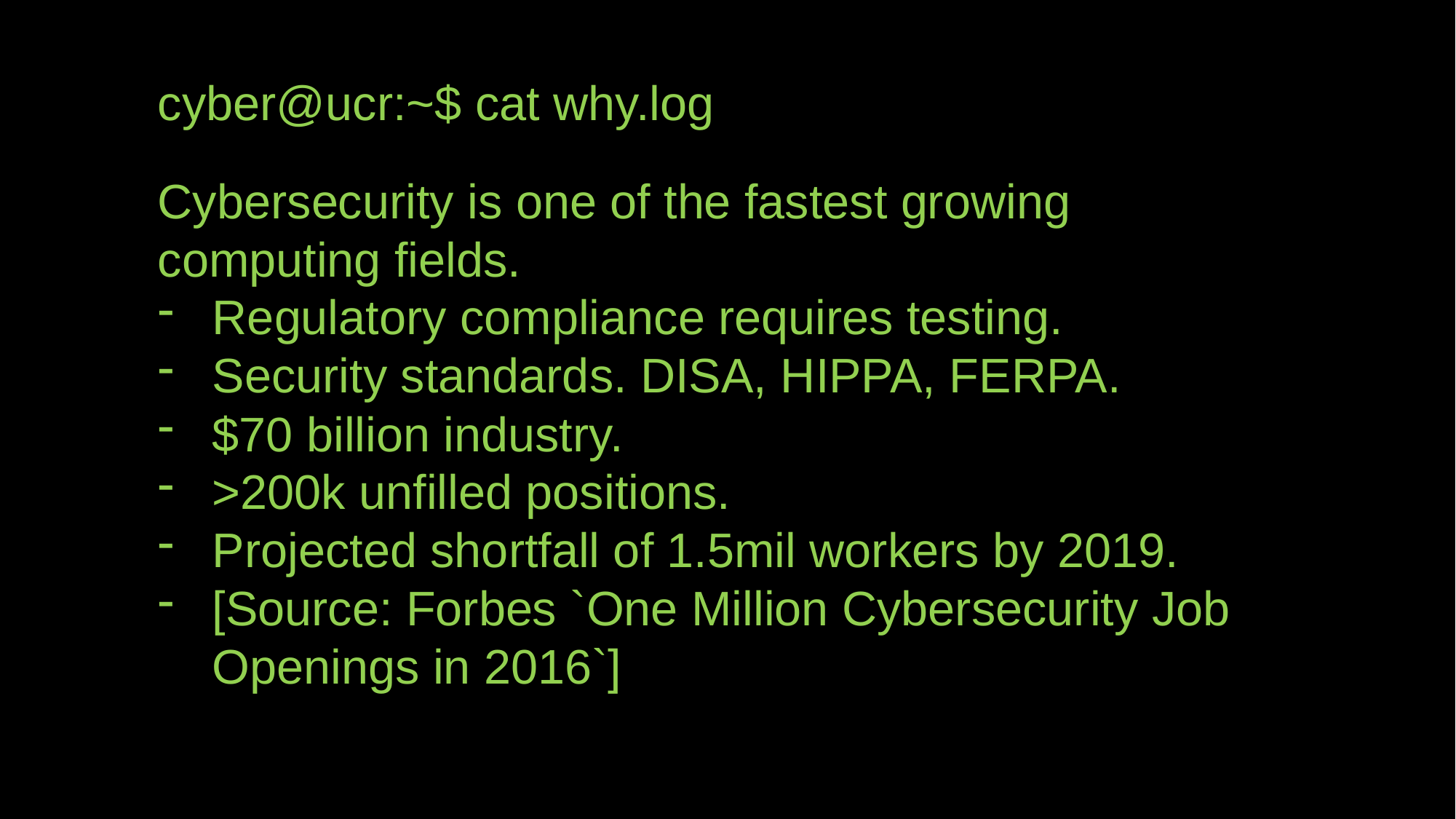

cyber@ucr:~$ cat why.log
Cybersecurity is one of the fastest growing computing fields.
Regulatory compliance requires testing.
Security standards. DISA, HIPPA, FERPA.
$70 billion industry.
>200k unfilled positions.
Projected shortfall of 1.5mil workers by 2019.
[Source: Forbes `One Million Cybersecurity Job Openings in 2016`]